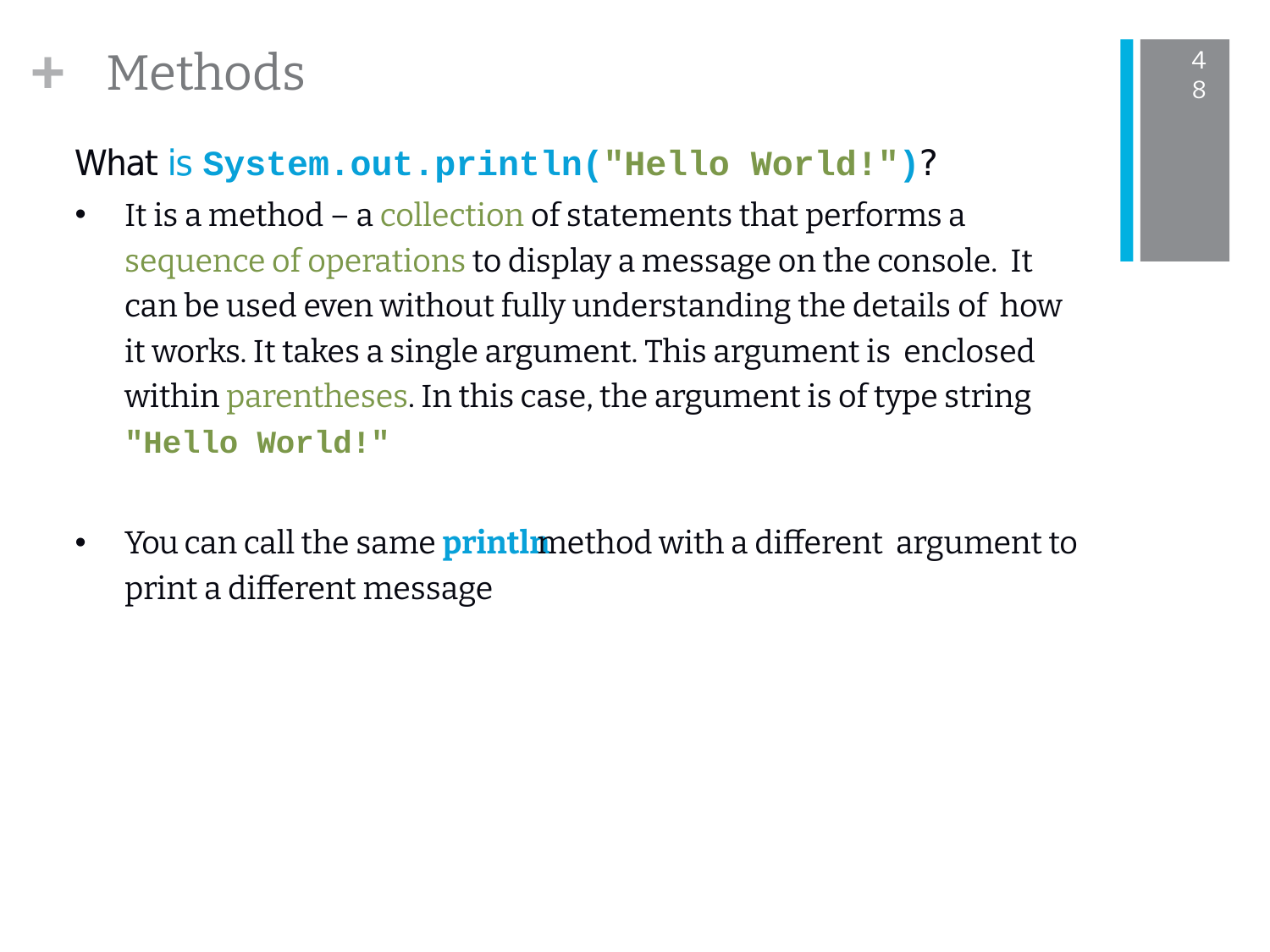

+

Methods
48
What is System.out.println("Hello World!")?
It is a method – a collection of statements that performs a  sequence of operations to display a message on the console.  It can be used even without fully understanding the details of  how it works. It takes a single argument. This argument is  enclosed within parentheses. In this case, the argument is of type string "Hello World!"

You can call the same println       method with a different  argument to print a different message